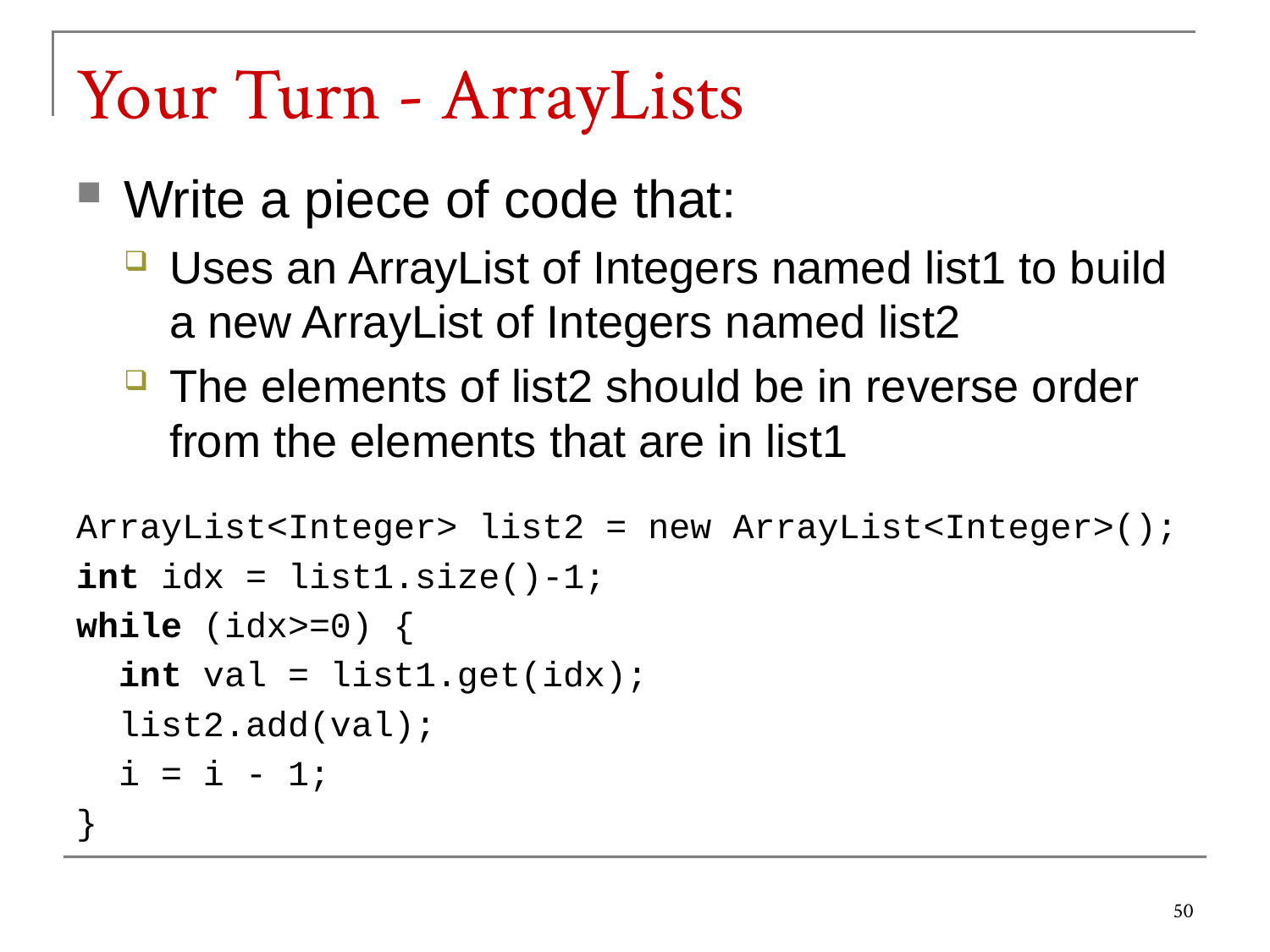

# Your Turn - ArrayLists
Write a piece of code that:
Uses an ArrayList of Integers named list1 to build a new ArrayList of Integers named list2
The elements of list2 should be in reverse order from the elements that are in list1
ArrayList<Integer> list2 = new ArrayList<Integer>();
int idx = list1.size()-1;
while (idx>=0) {
  int val = list1.get(idx);
  list2.add(val);
  i = i - 1;
}
50